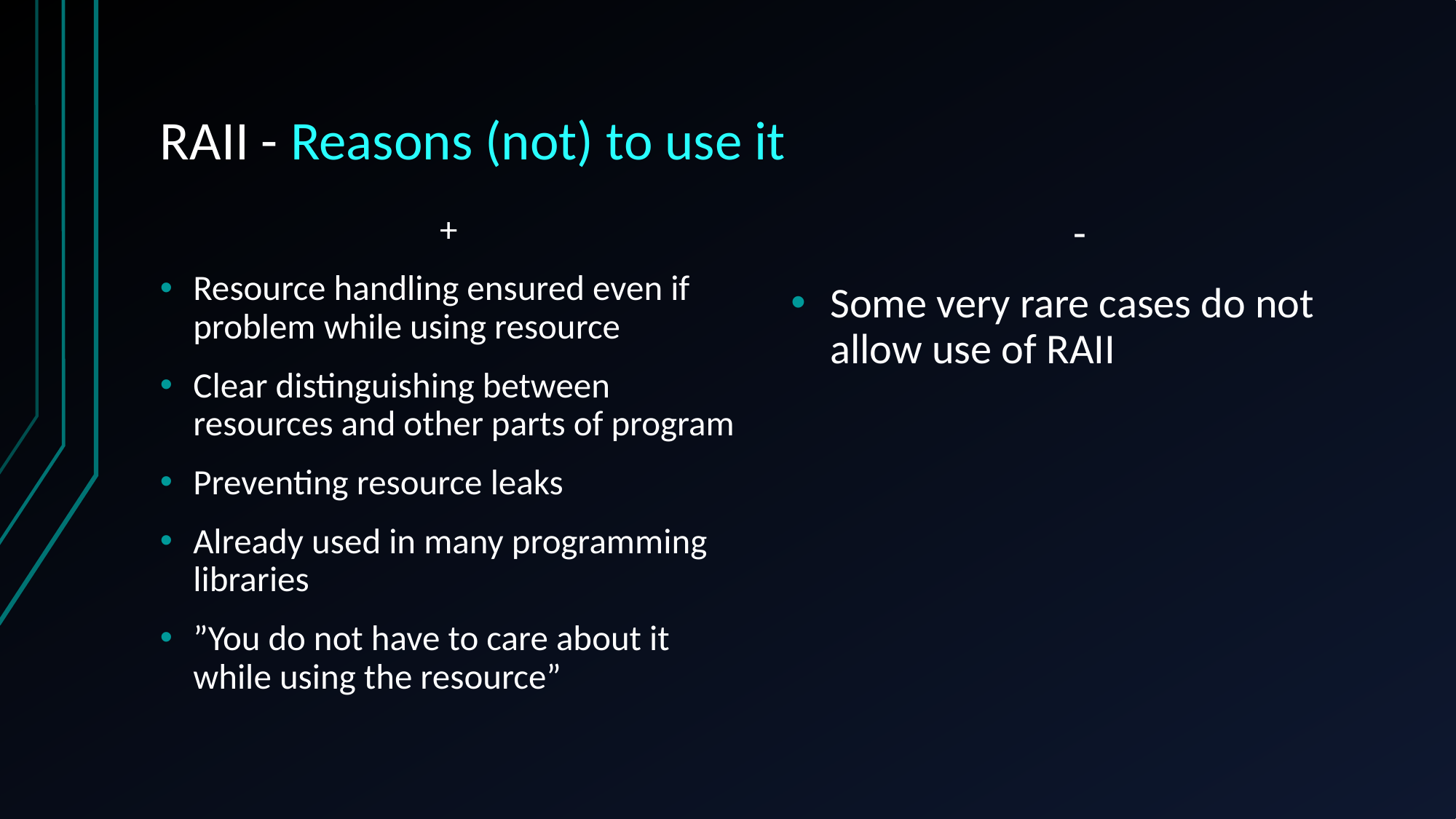

# RAII - Reasons (not) to use it
+
Resource handling ensured even if problem while using resource
Clear distinguishing between resources and other parts of program
Preventing resource leaks
Already used in many programming libraries
”You do not have to care about it while using the resource”

-
Some very rare cases do not allow use of RAII